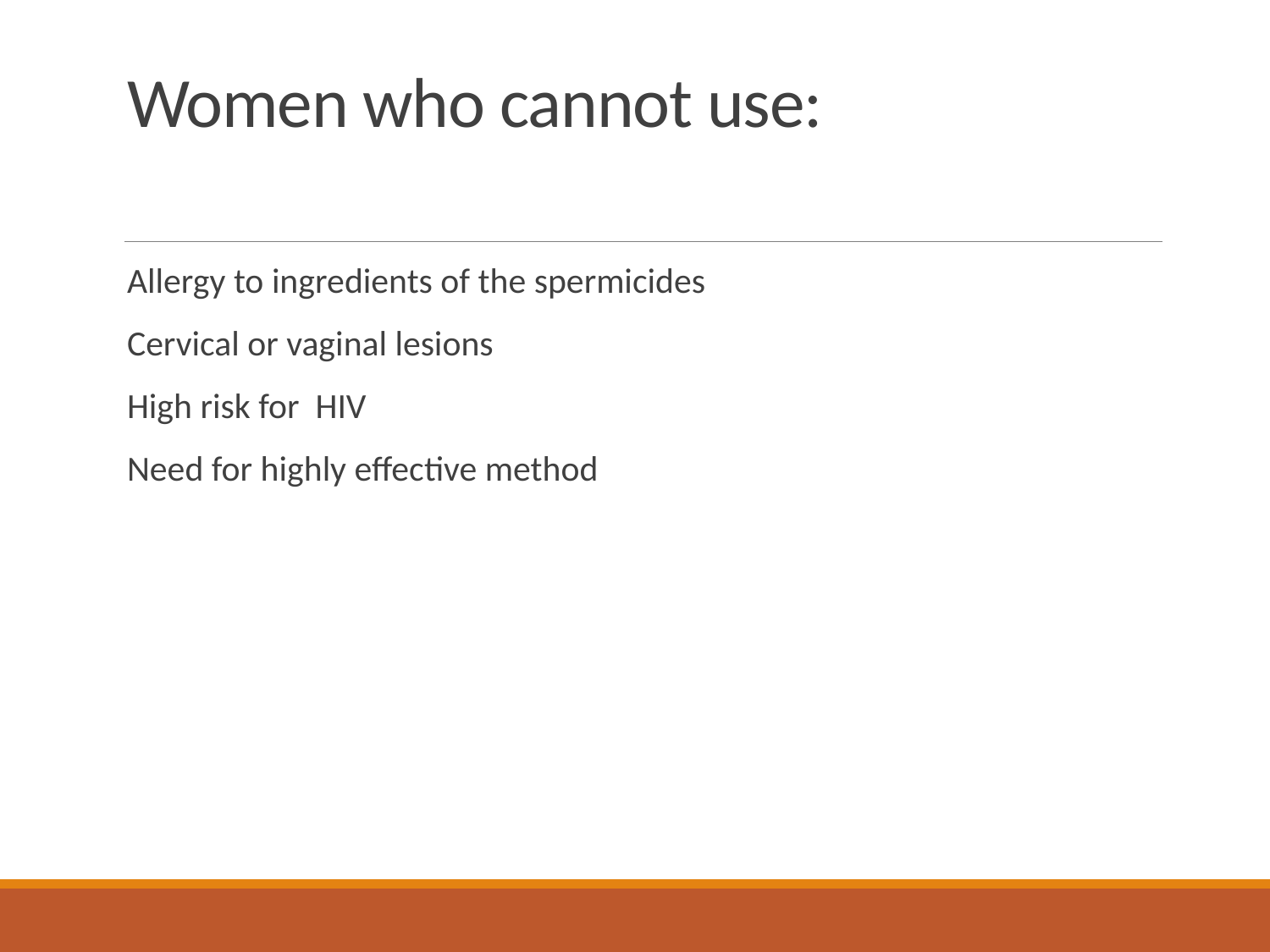

# Women who cannot use:
Allergy to ingredients of the spermicides
Cervical or vaginal lesions
High risk for  HIV
Need for highly effective method